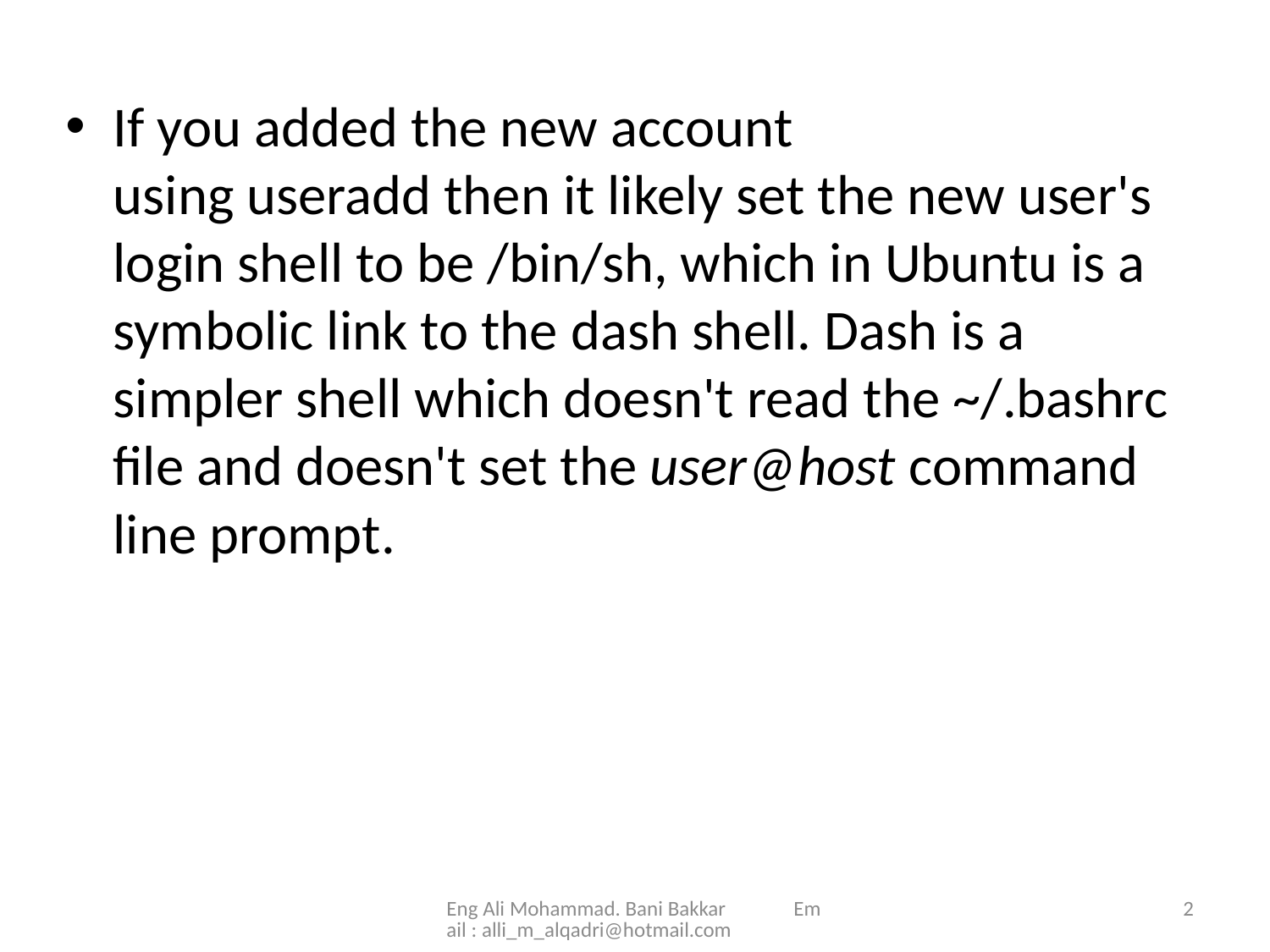

If you added the new account using useradd then it likely set the new user's login shell to be /bin/sh, which in Ubuntu is a symbolic link to the dash shell. Dash is a simpler shell which doesn't read the ~/.bashrc file and doesn't set the user@host command line prompt.

Eng Ali Mohammad. Bani Bakkar              Email : alli_m_alqadri@hotmail.com
2